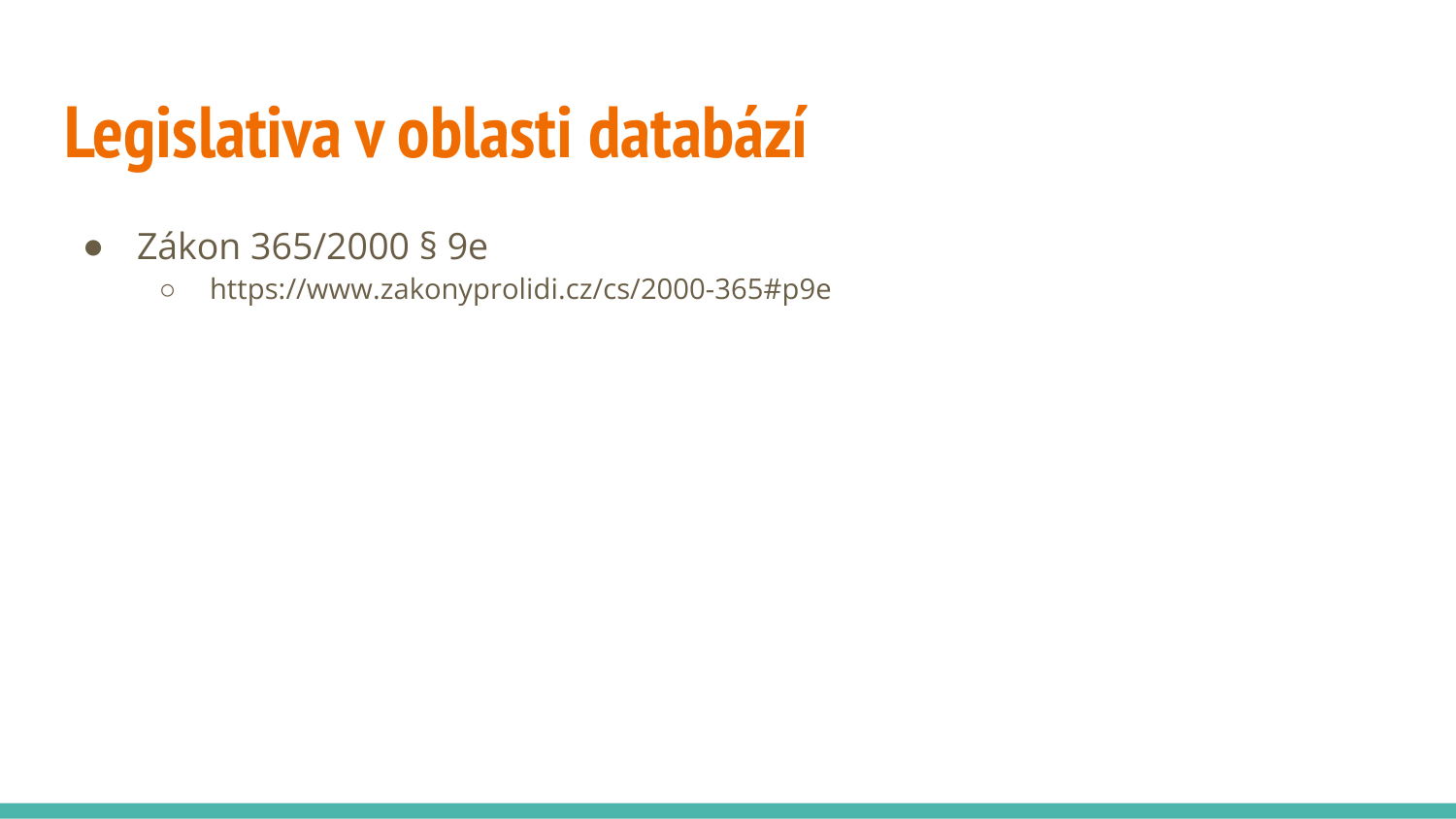

# Legislativa v oblasti databází
Zákon 365/2000 § 9e
https://www.zakonyprolidi.cz/cs/2000-365#p9e